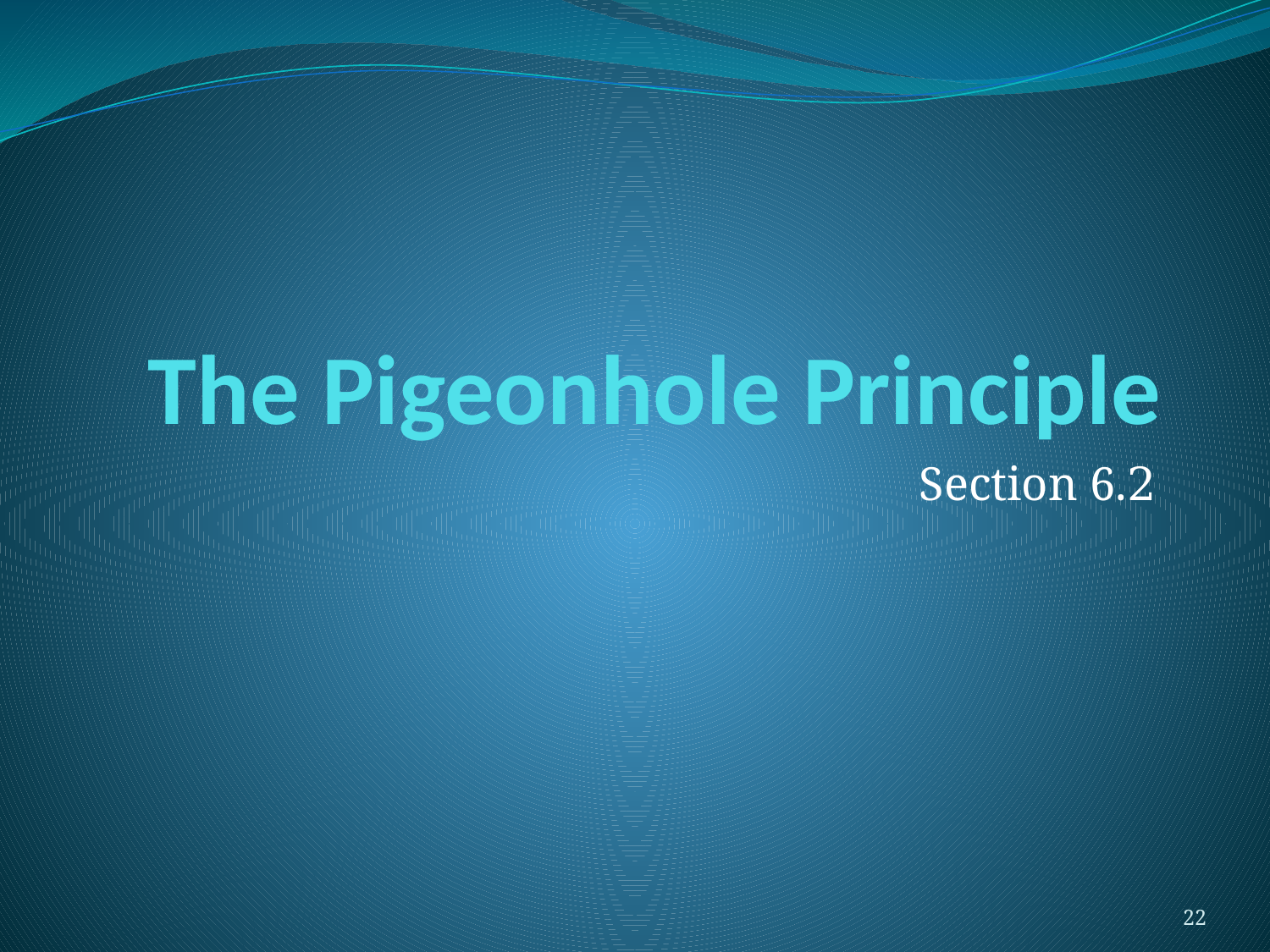

# The Pigeonhole Principle
Section 6.2
22